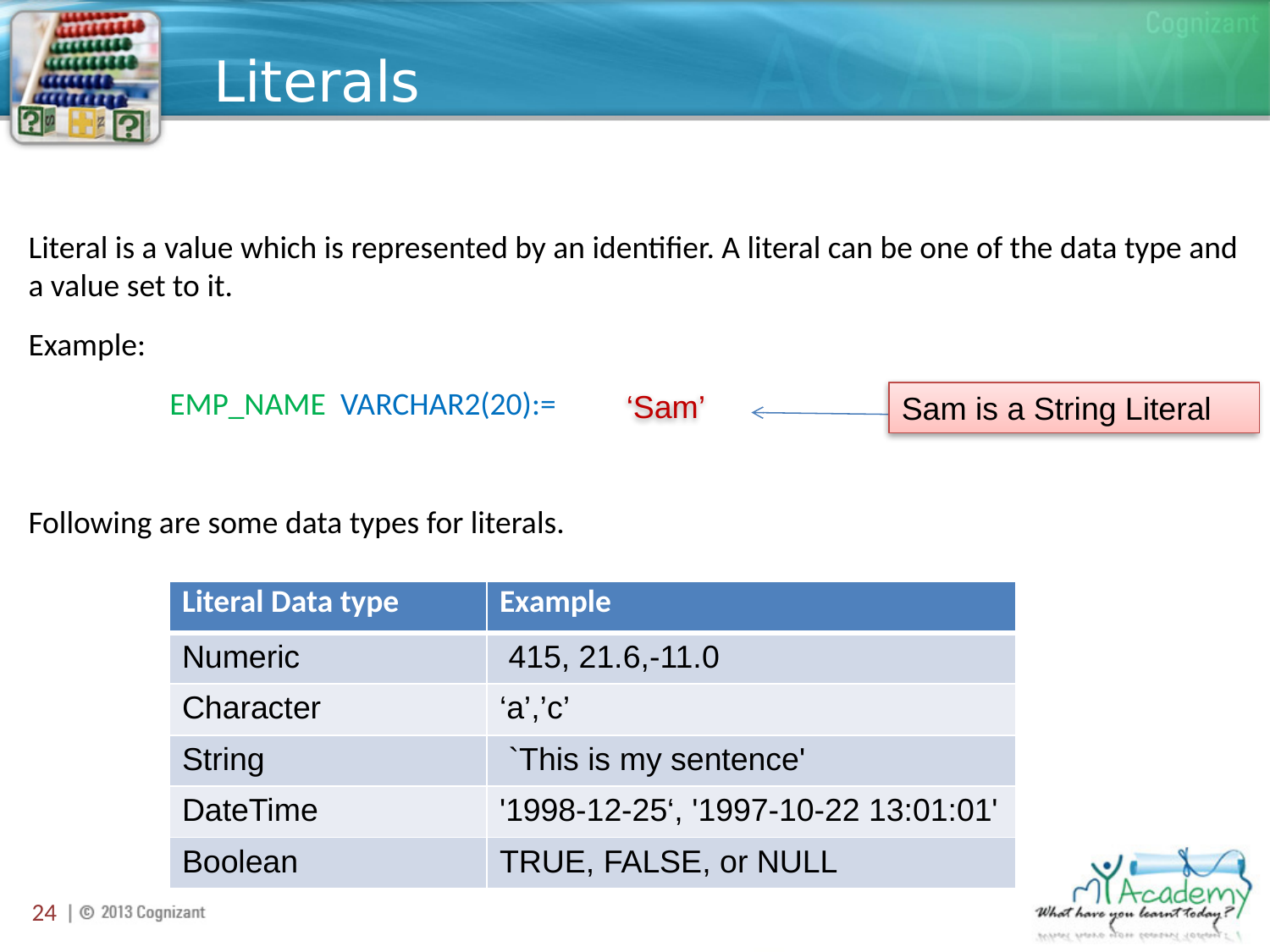

# Literals
Literal is a value which is represented by an identifier. A literal can be one of the data type and a value set to it.
Example:
  EMP_NAME  VARCHAR2(20):=

Following are some data types for literals.
‘Sam’
Sam is a String Literal
| Literal Data type | Example |
| --- | --- |
| Numeric | 415, 21.6,-11.0 |
| Character | ‘a’,’c’ |
| String | `This is my sentence' |
| DateTime | '1998-12-25‘, '1997-10-22 13:01:01' |
| Boolean | TRUE, FALSE, or NULL |
24